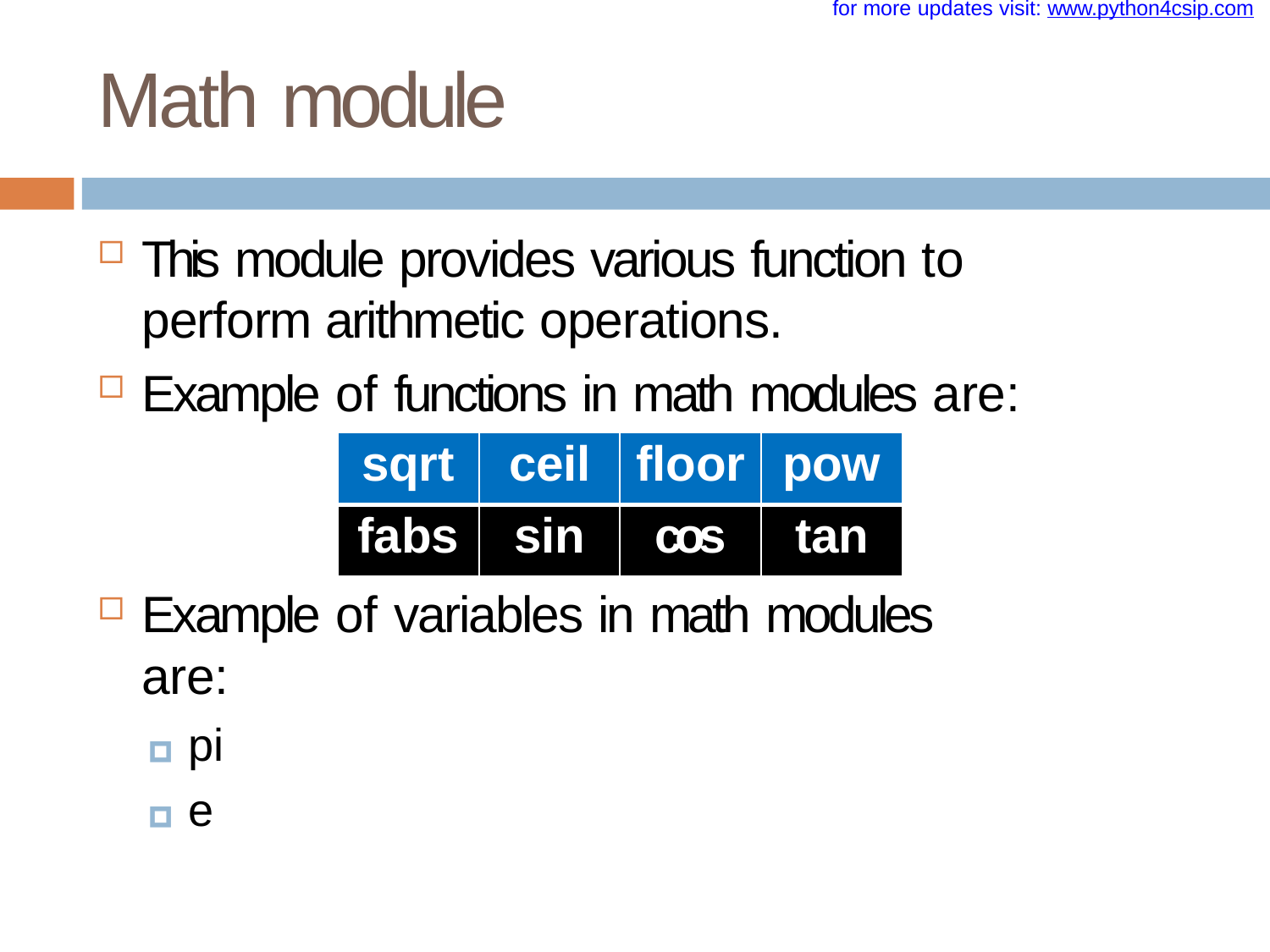

for more updates visit: www.python4csip.com
# Math module
This module provides various function to perform arithmetic operations.
Example of functions in math modules are:
| sqrt | ceil | floor | pow |
| --- | --- | --- | --- |
| fabs | sin | cos | tan |
Example of variables in math modules are:
🞑 pi
🞑 e